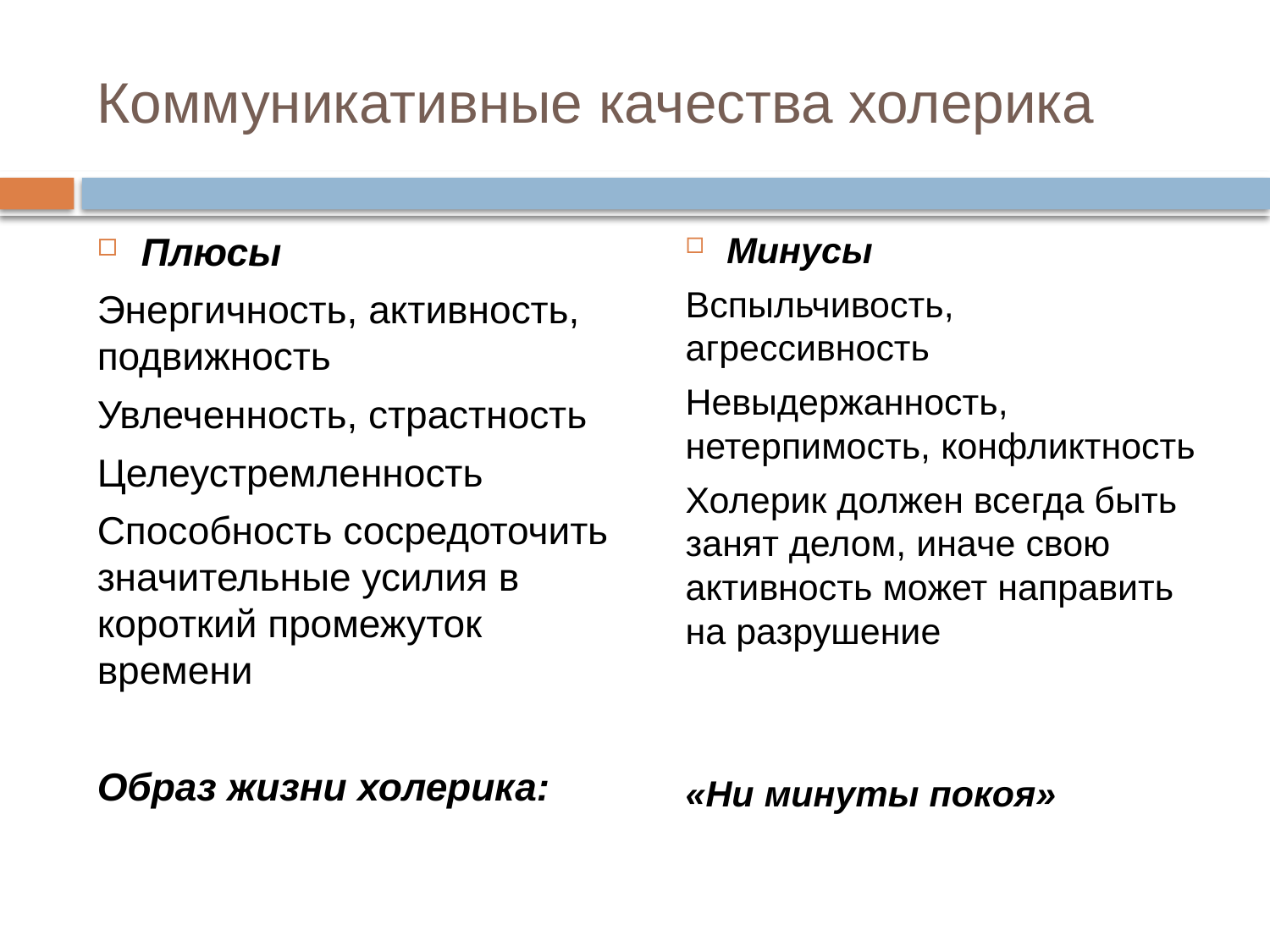

# Коммуникативные качества холерика
Плюсы
Энергичность, активность, подвижность
Увлеченность, страстность
Целеустремленность
Способность сосредоточить значительные усилия в короткий промежуток времени

Образ жизни холерика:

Минусы
Вспыльчивость, агрессивность
Невыдержанность, нетерпимость, конфликтность
Холерик должен всегда быть занят делом, иначе свою активность может направить на разрушение

«Ни минуты покоя»